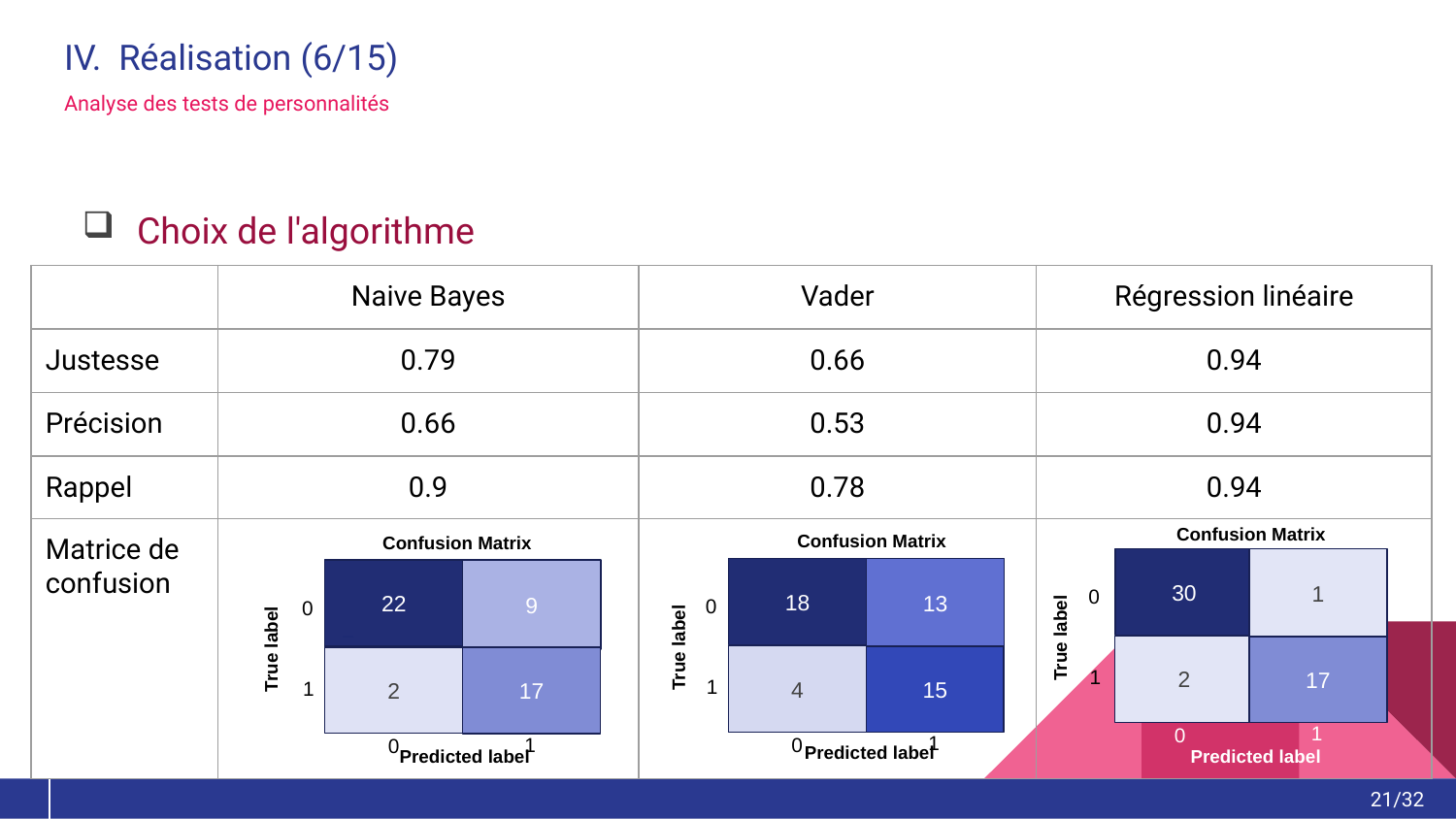

# IV.  Réalisation (6/15)
Analyse des tests de personnalités
Choix de l'algorithme

|  | Naive Bayes | Vader | Régression linéaire |
| --- | --- | --- | --- |
| Justesse | 0.79 | 0.66 | 0.94 |
| Précision | 0.66 | 0.53 | 0.94 |
| Rappel | 0.9 | 0.78 | 0.94 |
| Matrice de confusion |  |  |  |
Confusion Matrix
Confusion Matrix
Confusion Matrix
30
1
18
13
22
9
0
0
0
True label
True label
True label
2
17
4
15
2
17
1
1
1
1
0
1
0
1
0
Predicted label

Predicted label

Predicted label

21/32